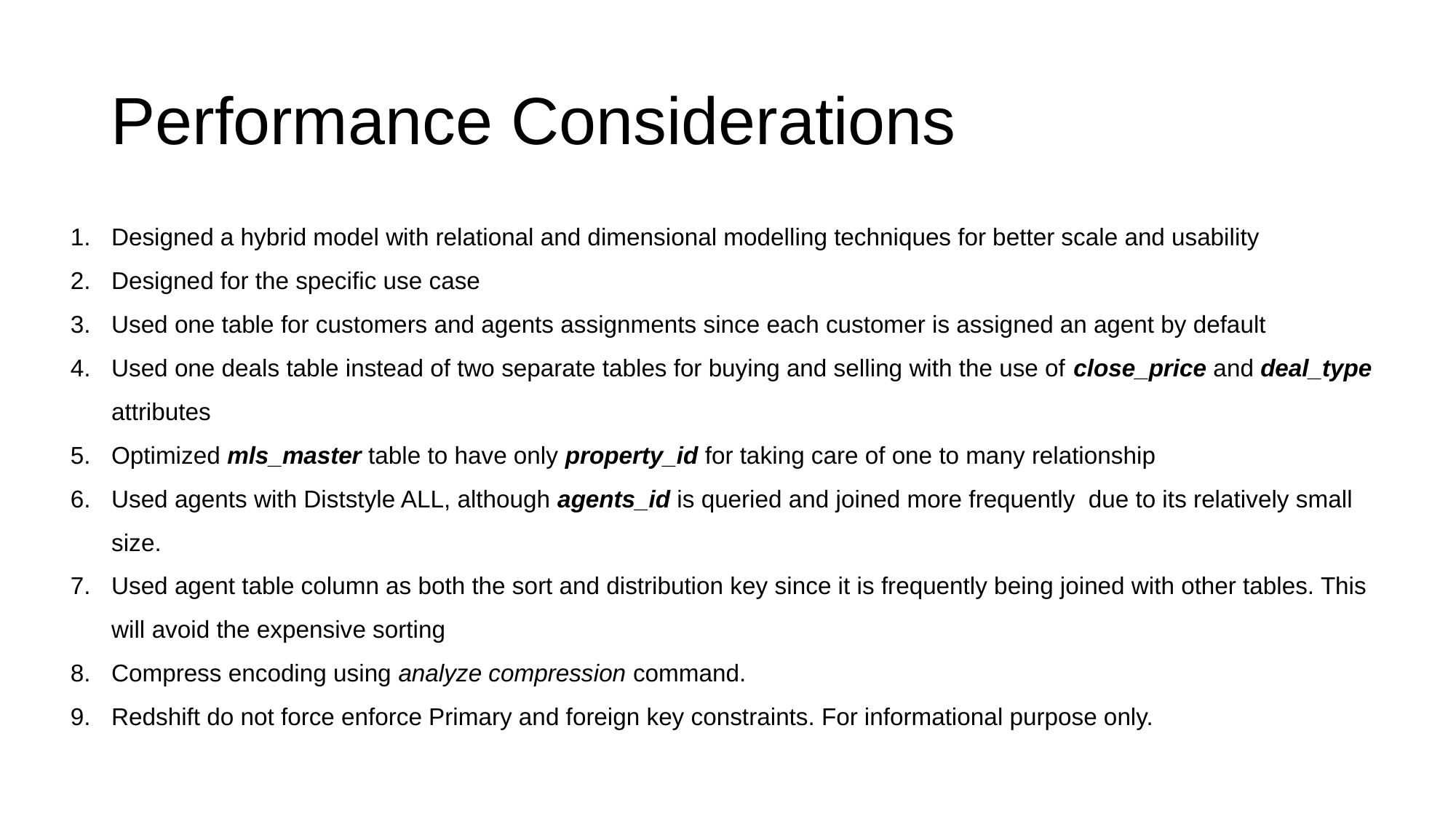

# Performance Considerations
Designed a hybrid model with relational and dimensional modelling techniques for better scale and usability
Designed for the specific use case
Used one table for customers and agents assignments since each customer is assigned an agent by default
Used one deals table instead of two separate tables for buying and selling with the use of close_price and deal_type attributes
Optimized mls_master table to have only property_id for taking care of one to many relationship
Used agents with Diststyle ALL, although agents_id is queried and joined more frequently  due to its relatively small size.
Used agent table column as both the sort and distribution key since it is frequently being joined with other tables. This will avoid the expensive sorting
Compress encoding using analyze compression command.
Redshift do not force enforce Primary and foreign key constraints. For informational purpose only.